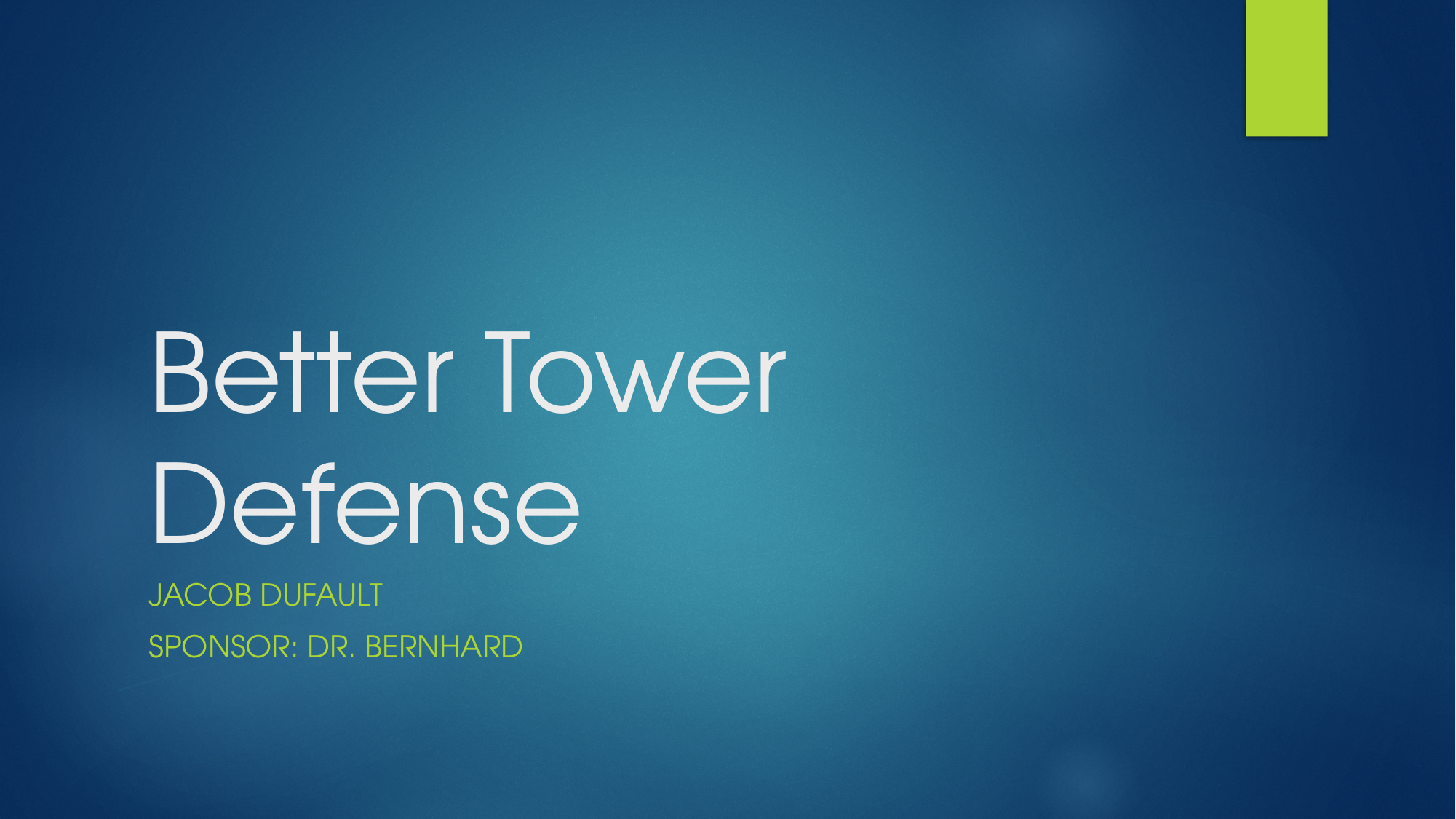

# Better Tower Defense
Jacob Dufault
Sponsor: Dr. Bernhard